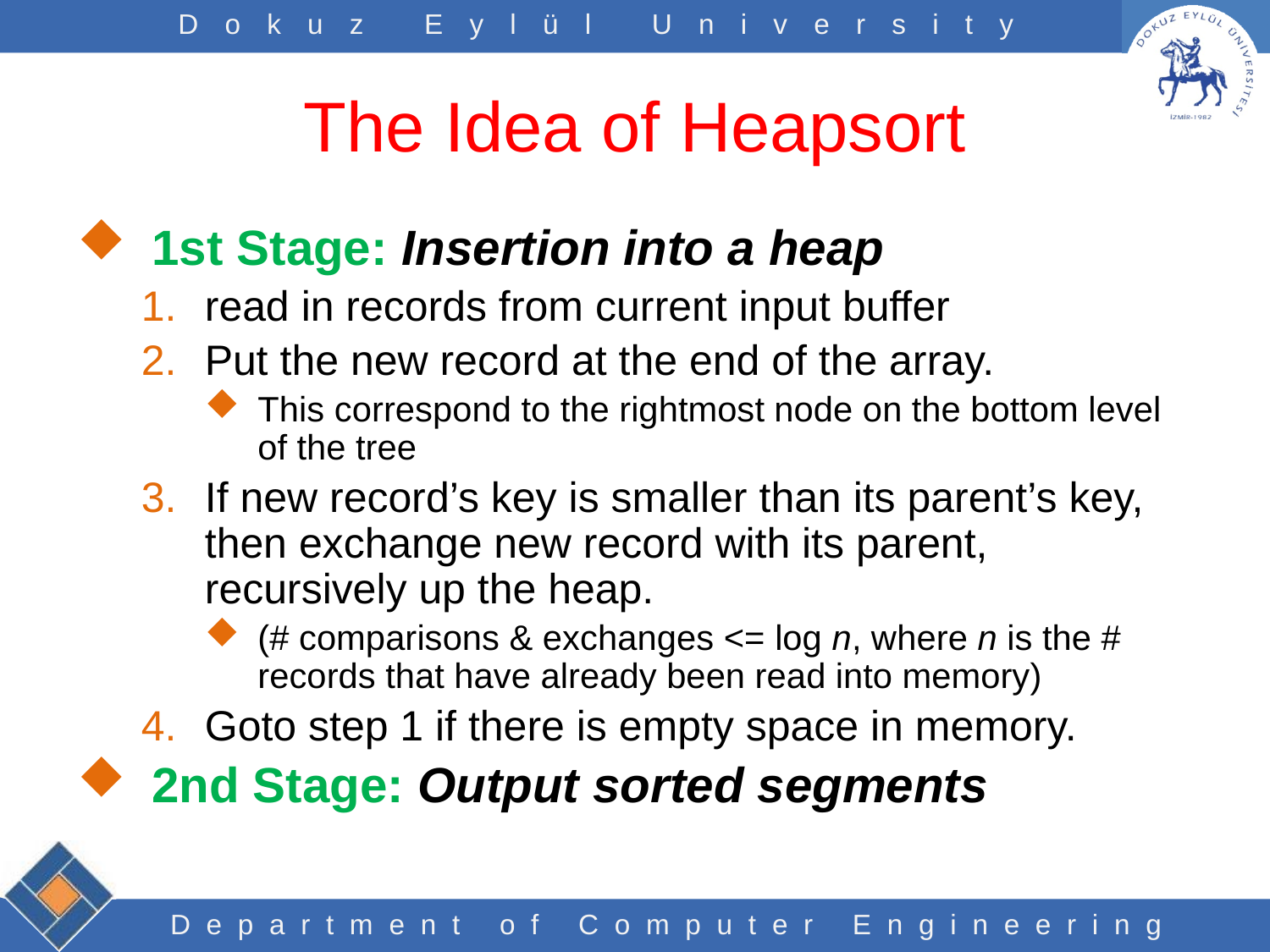

# The Idea of Heapsort
1st Stage: Insertion into a heap
read in records from current input buffer
Put the new record at the end of the array.
This correspond to the rightmost node on the bottom level of the tree
If new record’s key is smaller than its parent’s key, then exchange new record with its parent, recursively up the heap.
(# comparisons & exchanges <= log n, where n is the # records that have already been read into memory)
Goto step 1 if there is empty space in memory.
2nd Stage: Output sorted segments